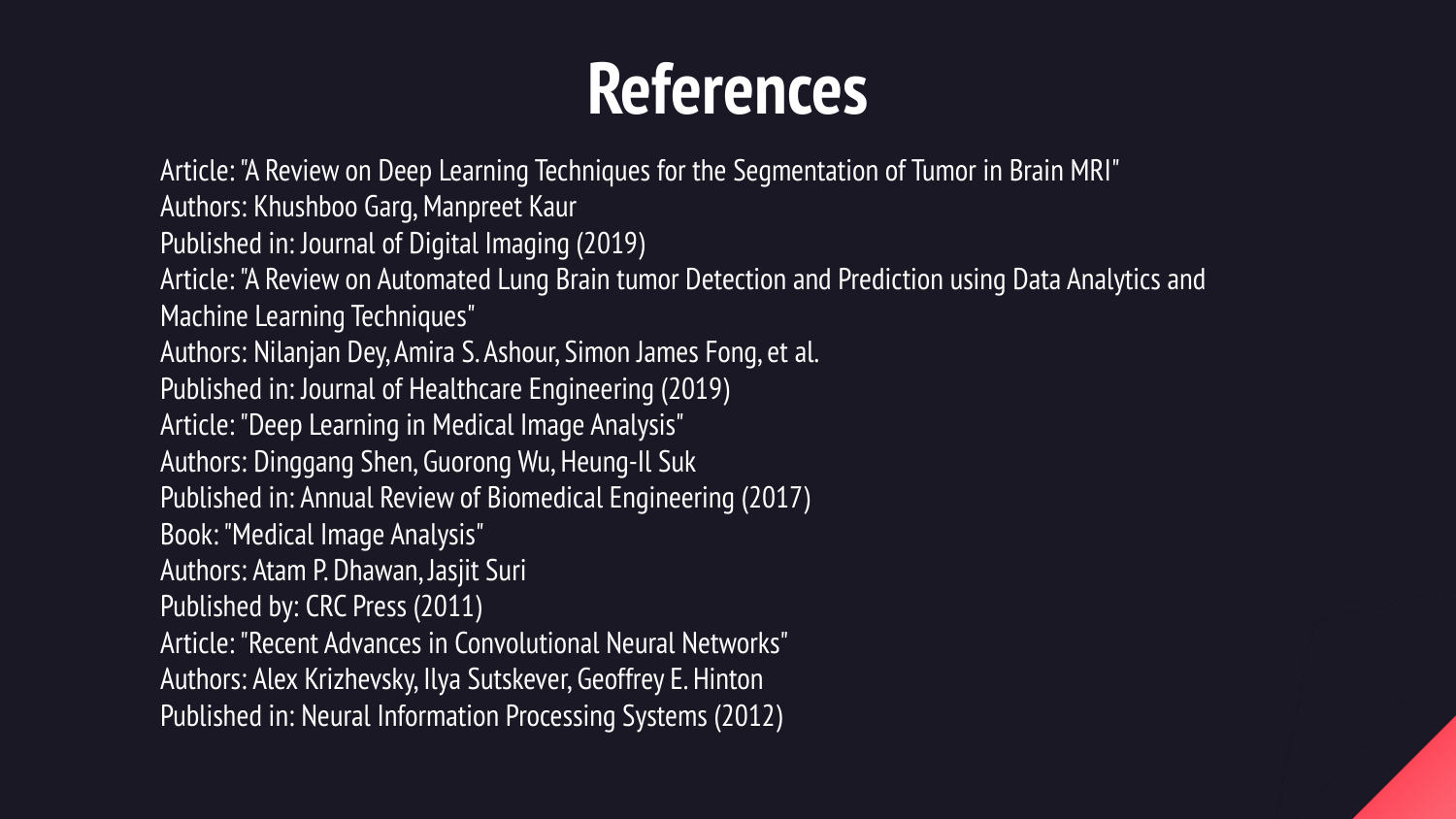

References
Article: "A Review on Deep Learning Techniques for the Segmentation of Tumor in Brain MRI"
Authors: Khushboo Garg, Manpreet Kaur
Published in: Journal of Digital Imaging (2019)
Article: "A Review on Automated Lung Brain tumor Detection and Prediction using Data Analytics and Machine Learning Techniques"
Authors: Nilanjan Dey, Amira S. Ashour, Simon James Fong, et al.
Published in: Journal of Healthcare Engineering (2019)
Article: "Deep Learning in Medical Image Analysis"
Authors: Dinggang Shen, Guorong Wu, Heung-Il Suk
Published in: Annual Review of Biomedical Engineering (2017)
Book: "Medical Image Analysis"
Authors: Atam P. Dhawan, Jasjit Suri
Published by: CRC Press (2011)
Article: "Recent Advances in Convolutional Neural Networks"
Authors: Alex Krizhevsky, Ilya Sutskever, Geoffrey E. Hinton
Published in: Neural Information Processing Systems (2012)